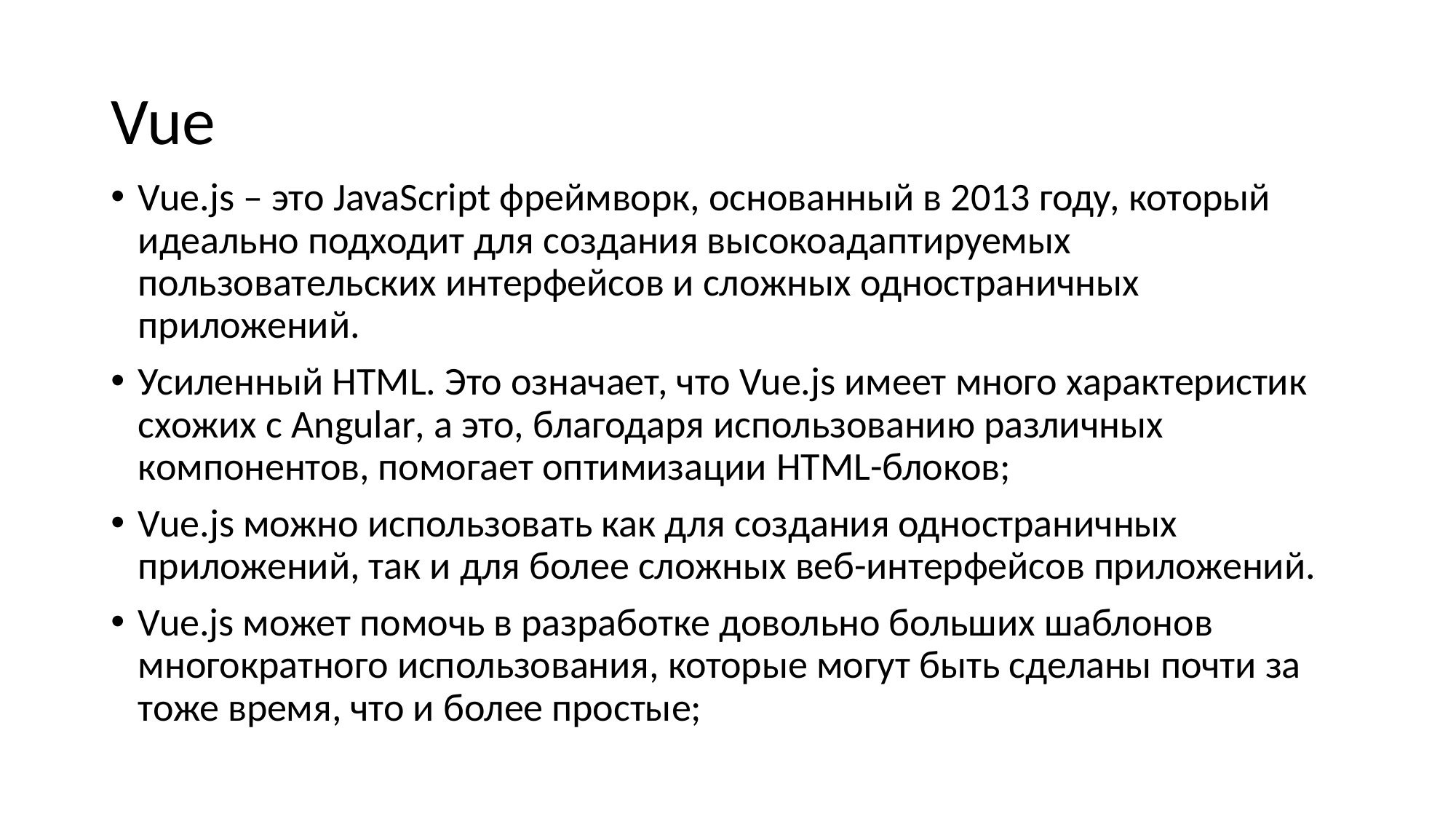

# Vue
Vue.js – это JavaScript фреймворк, основанный в 2013 году, который идеально подходит для создания высокоадаптируемых пользовательских интерфейсов и сложных одностраничных приложений.
Усиленный HTML. Это означает, что Vue.js имеет много характеристик схожих с Angular, а это, благодаря использованию различных компонентов, помогает оптимизации HTML-блоков;
Vue.js можно использовать как для создания одностраничных приложений, так и для более сложных веб-интерфейсов приложений.
Vue.js может помочь в разработке довольно больших шаблонов многократного использования, которые могут быть сделаны почти за тоже время, что и более простые;